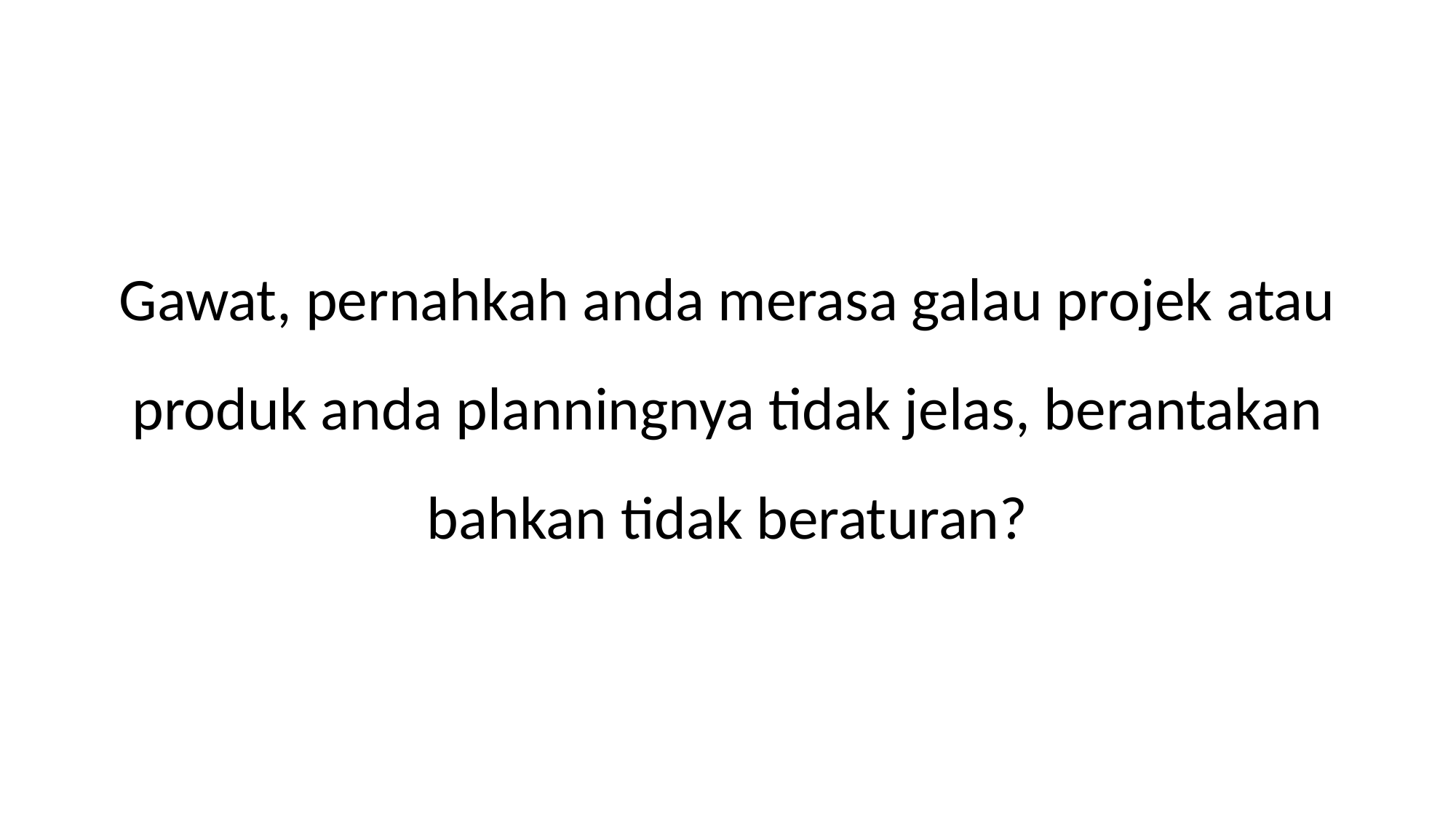

Gawat, pernahkah anda merasa galau projek atau produk anda planningnya tidak jelas, berantakan bahkan tidak beraturan?